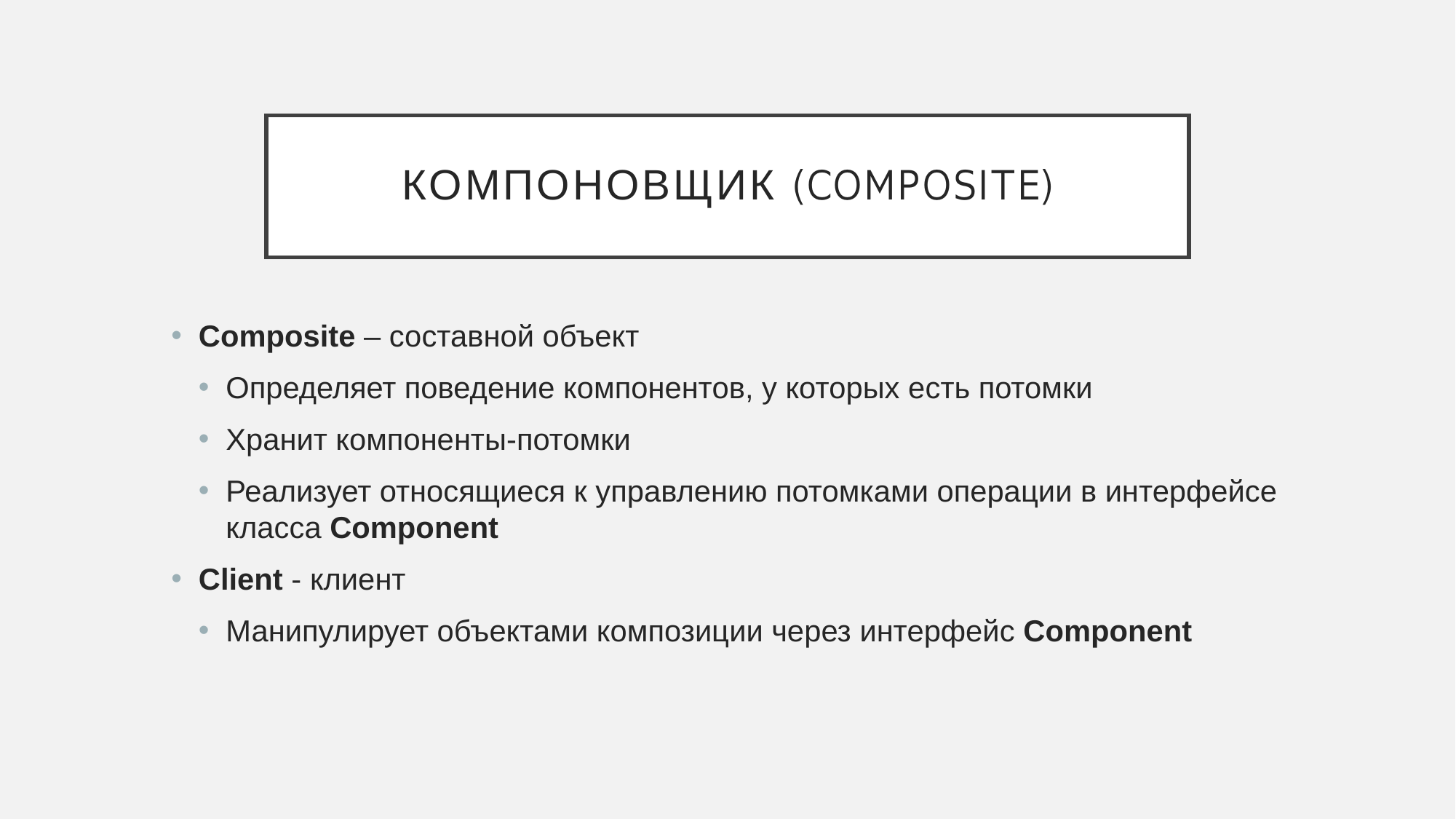

# Компоновщик (Composite)
Composite – составной объект
Определяет поведение компонентов, у которых есть потомки
Хранит компоненты-потомки
Реализует относящиеся к управлению потомками операции в интерфейсе класса Component
Client - клиент
Манипулирует объектами композиции через интерфейс Component